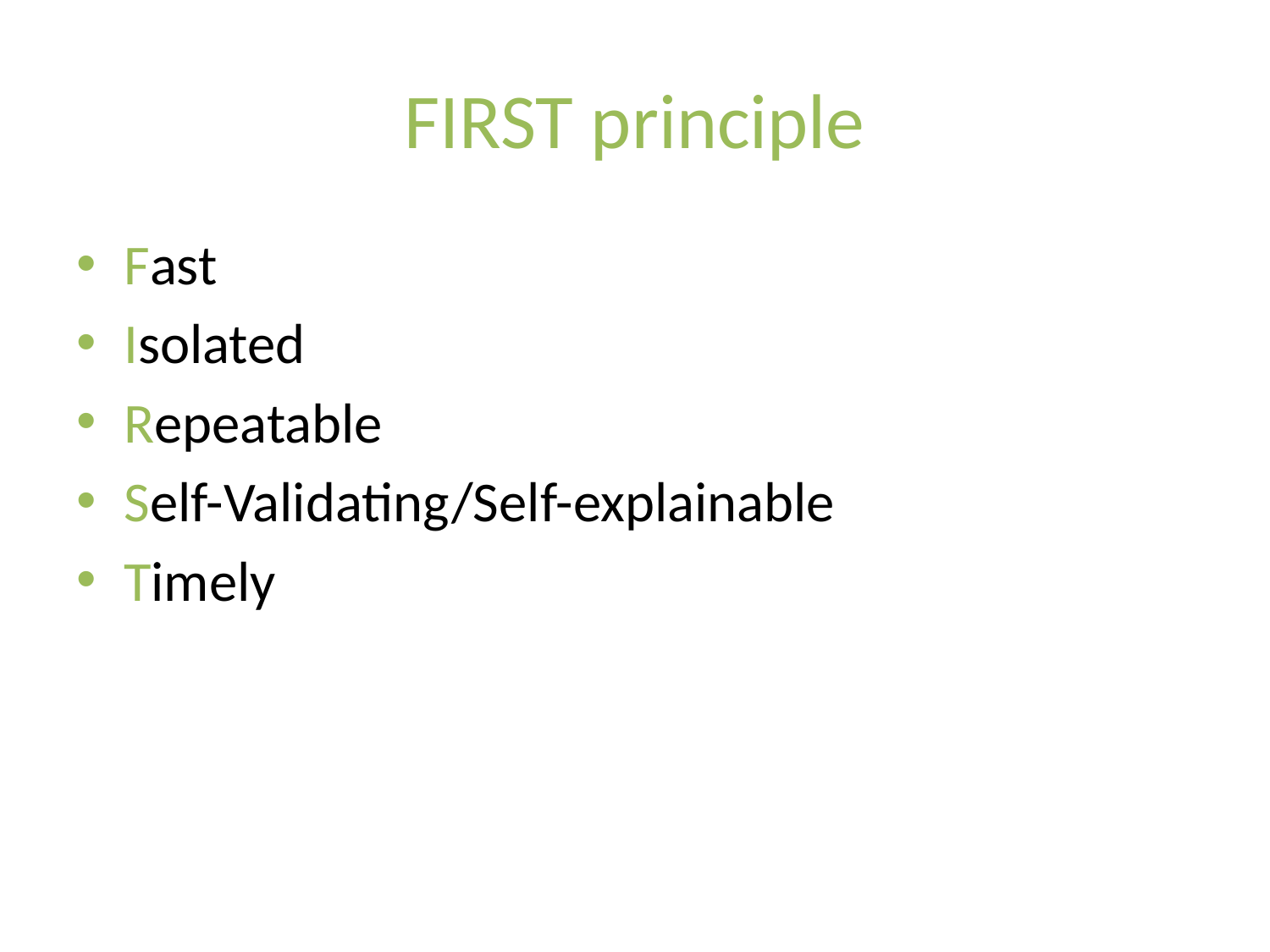

# FIRST principle
Fast
Isolated
Repeatable
Self-Validating/Self-explainable
Timely